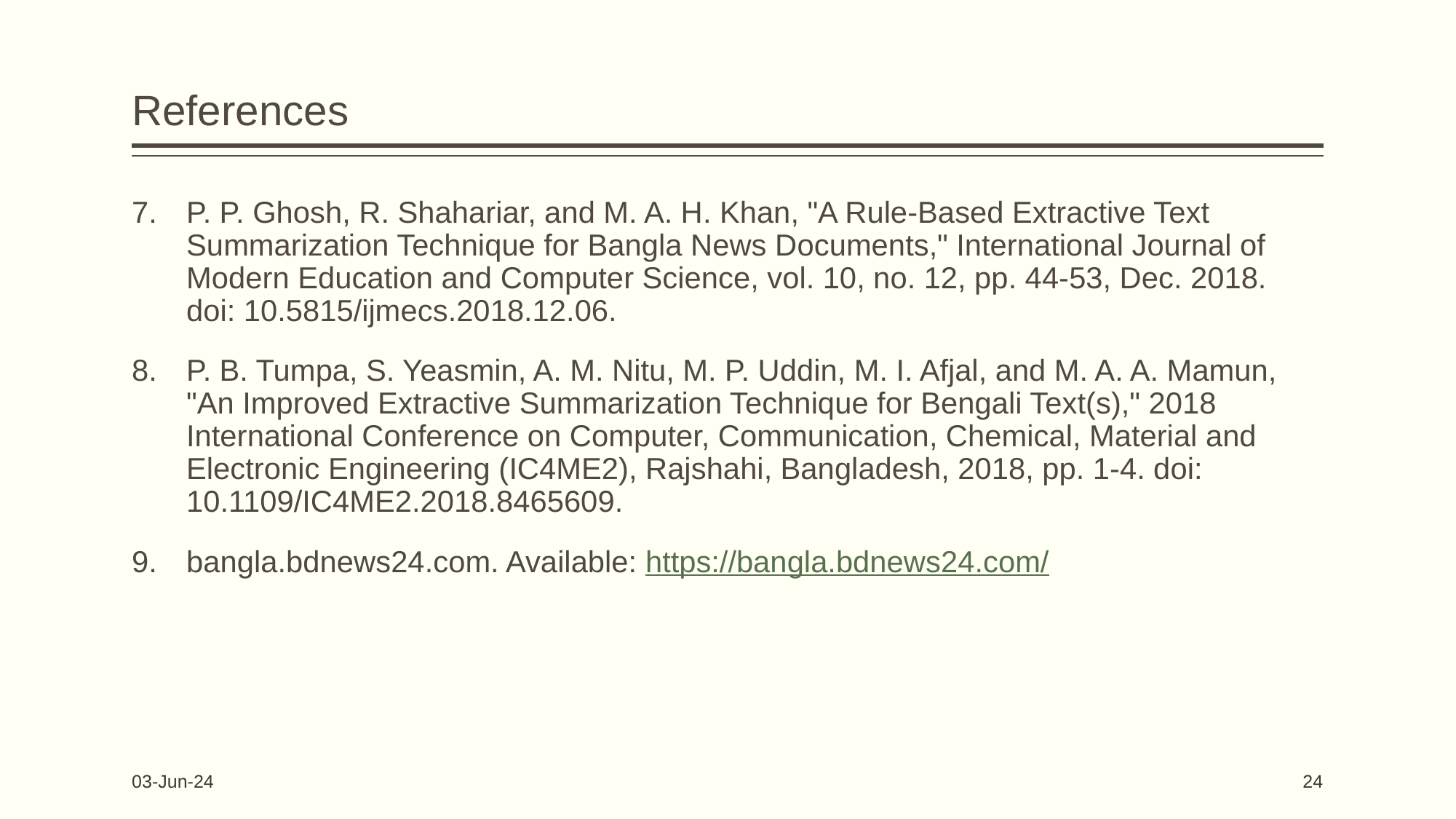

# References
P. P. Ghosh, R. Shahariar, and M. A. H. Khan, "A Rule-Based Extractive Text Summarization Technique for Bangla News Documents," International Journal of Modern Education and Computer Science, vol. 10, no. 12, pp. 44-53, Dec. 2018. doi: 10.5815/ijmecs.2018.12.06.
P. B. Tumpa, S. Yeasmin, A. M. Nitu, M. P. Uddin, M. I. Afjal, and M. A. A. Mamun, "An Improved Extractive Summarization Technique for Bengali Text(s)," 2018 International Conference on Computer, Communication, Chemical, Material and Electronic Engineering (IC4ME2), Rajshahi, Bangladesh, 2018, pp. 1-4. doi: 10.1109/IC4ME2.2018.8465609.
bangla.bdnews24.com. Available: https://bangla.bdnews24.com/
03-Jun-24
24